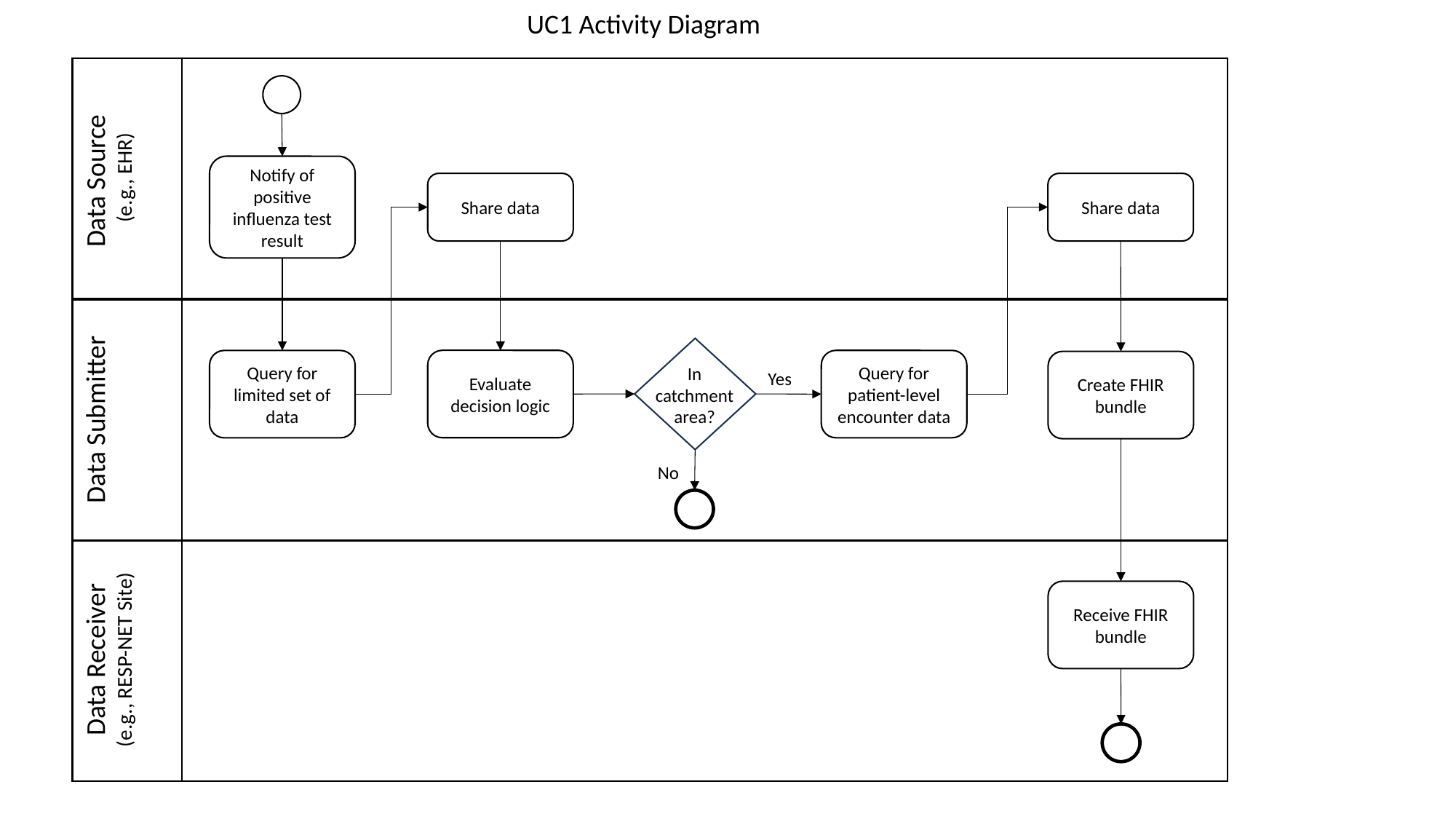

UC1 Activity Diagram

Data Source
(e.g., EHR)

Notify of positive influenza test result
Share data
Share data

Data Submitter

Evaluate decision logic
Query for patient-level encounter data
Query for limited set of data
Create FHIR bundle
In catchment area?
Yes
No

Data Receiver (e.g., RESP-NET Site)
Receive FHIR bundle